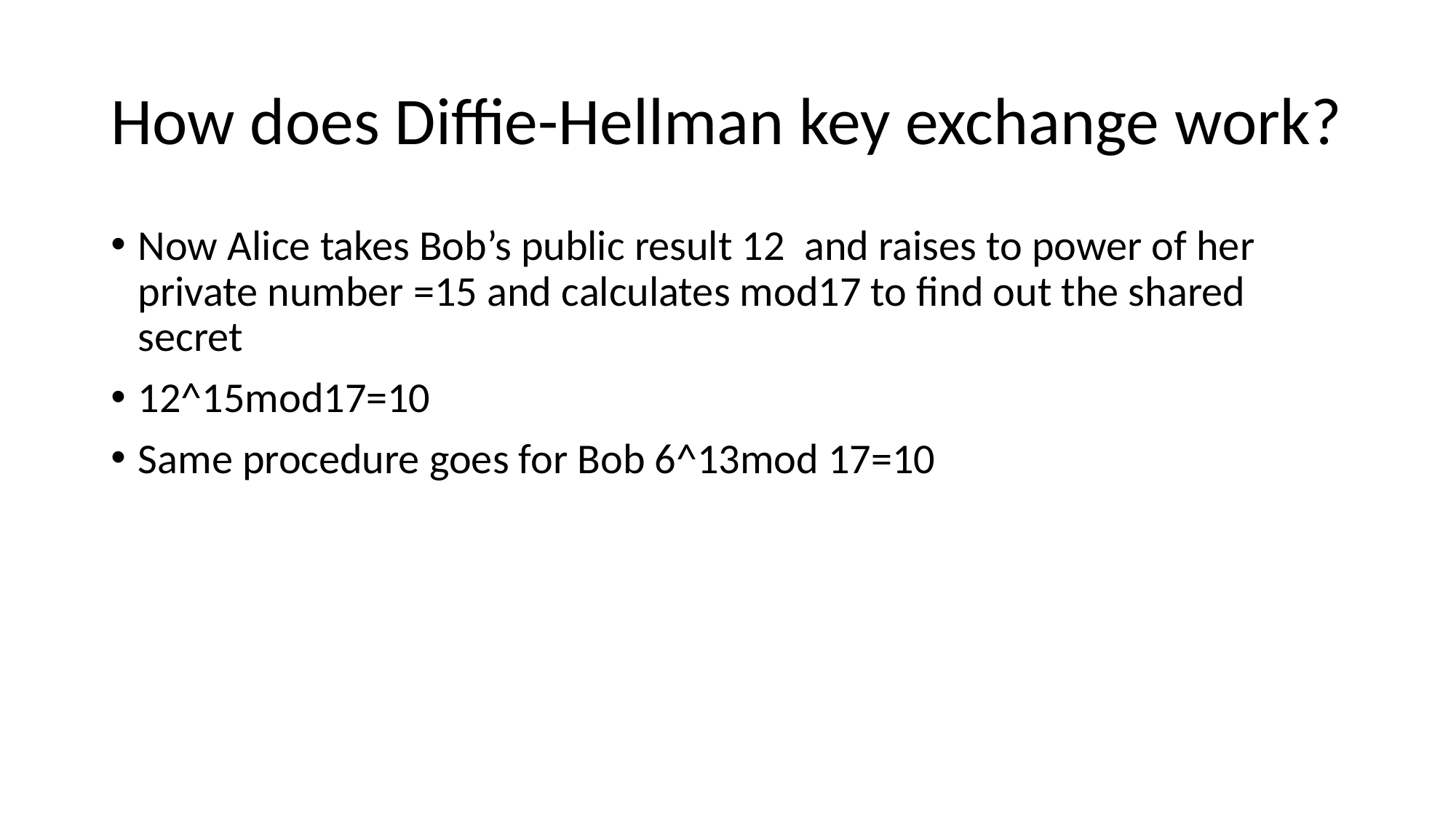

# How does Diffie-Hellman key exchange work?
Now Alice takes Bob’s public result 12  and raises to power of her private number =15 and calculates mod17 to find out the shared secret
12^15mod17=10
Same procedure goes for Bob 6^13mod 17=10